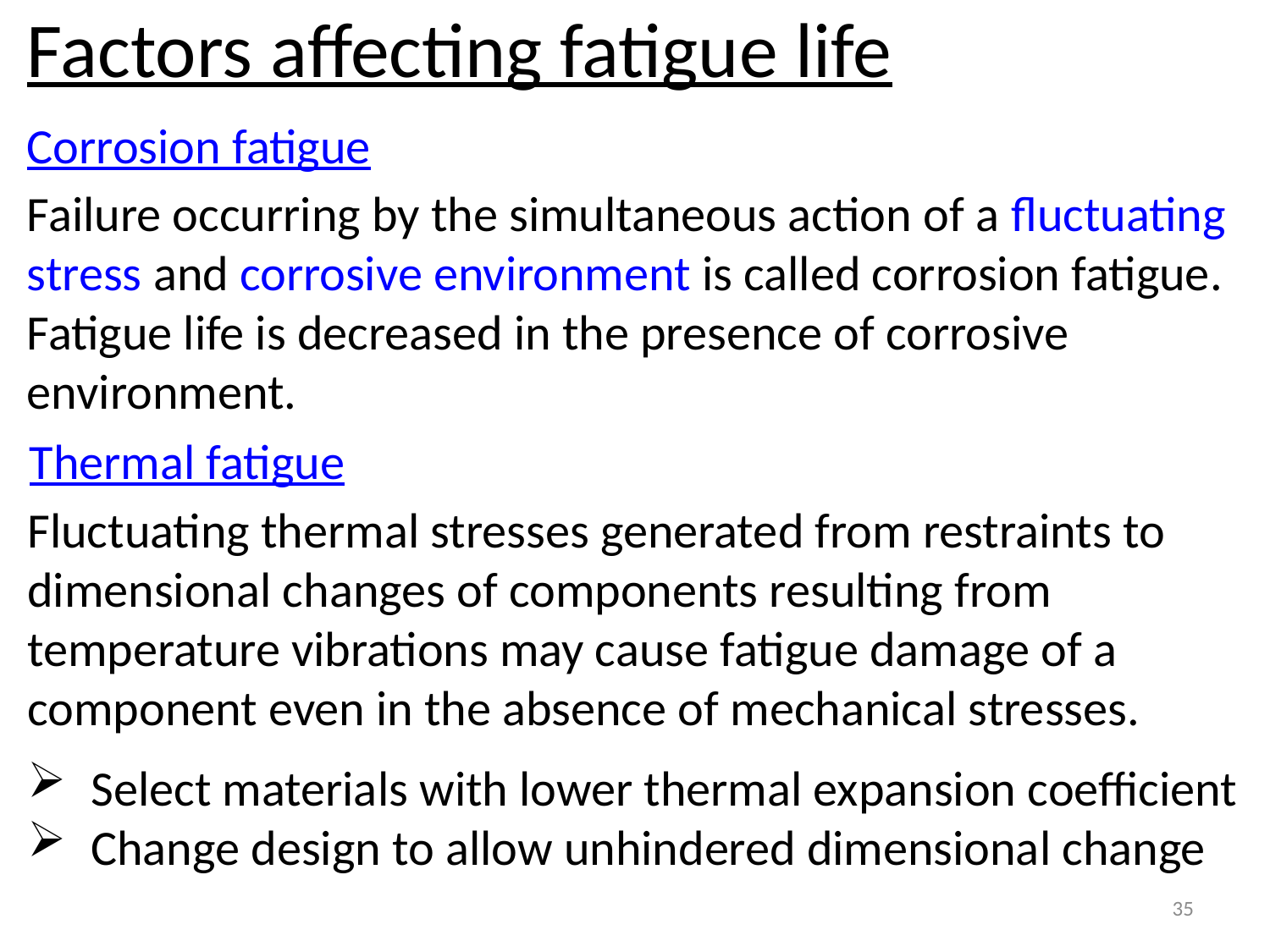

Factors affecting fatigue life
Corrosion fatigue
Failure occurring by the simultaneous action of a fluctuating stress and corrosive environment is called corrosion fatigue. Fatigue life is decreased in the presence of corrosive environment.
Thermal fatigue
Fluctuating thermal stresses generated from restraints to dimensional changes of components resulting from temperature vibrations may cause fatigue damage of a component even in the absence of mechanical stresses.
Select materials with lower thermal expansion coefficient
Change design to allow unhindered dimensional change
35